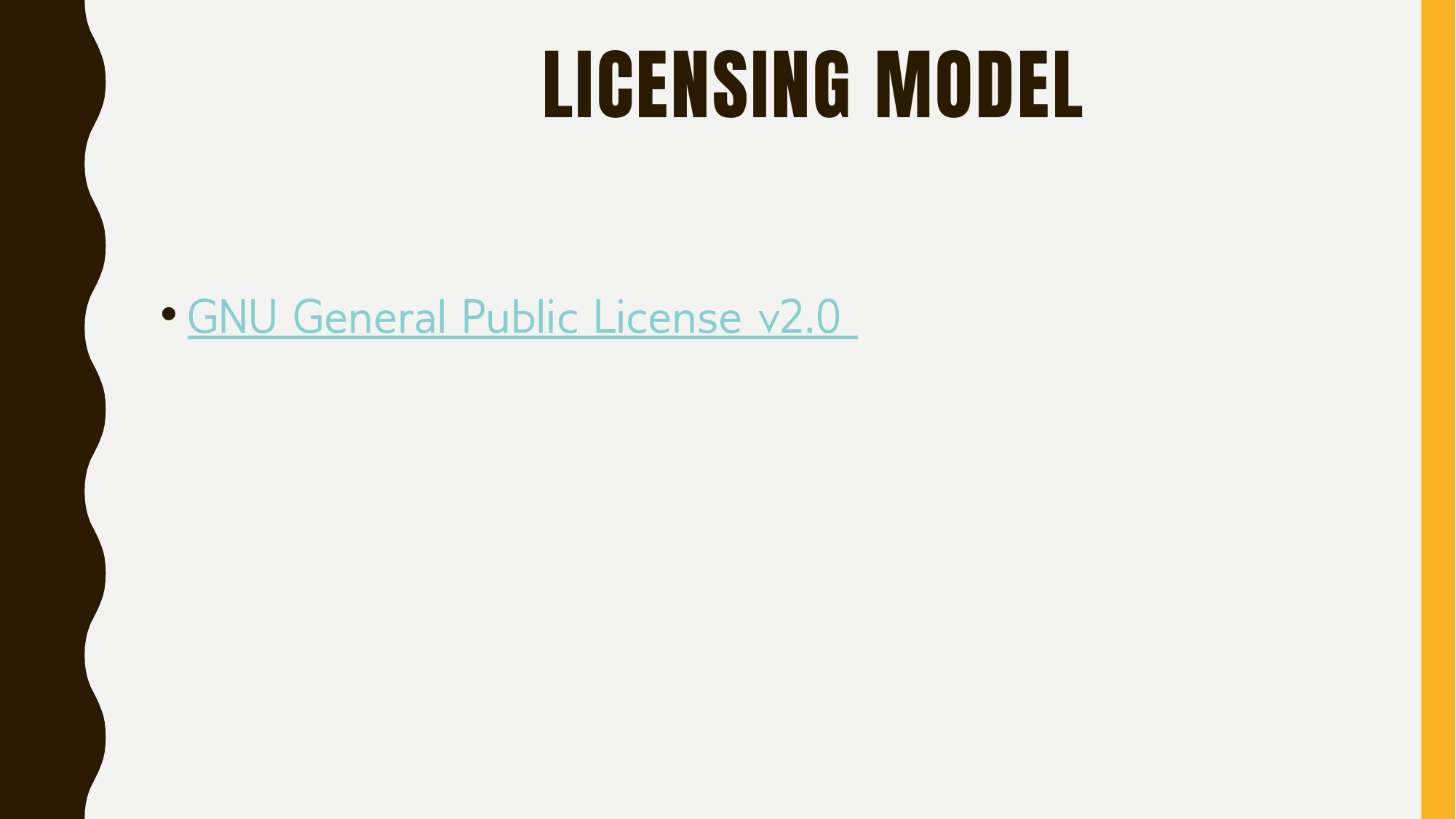

# Licensing model
GNU General Public License v2.0